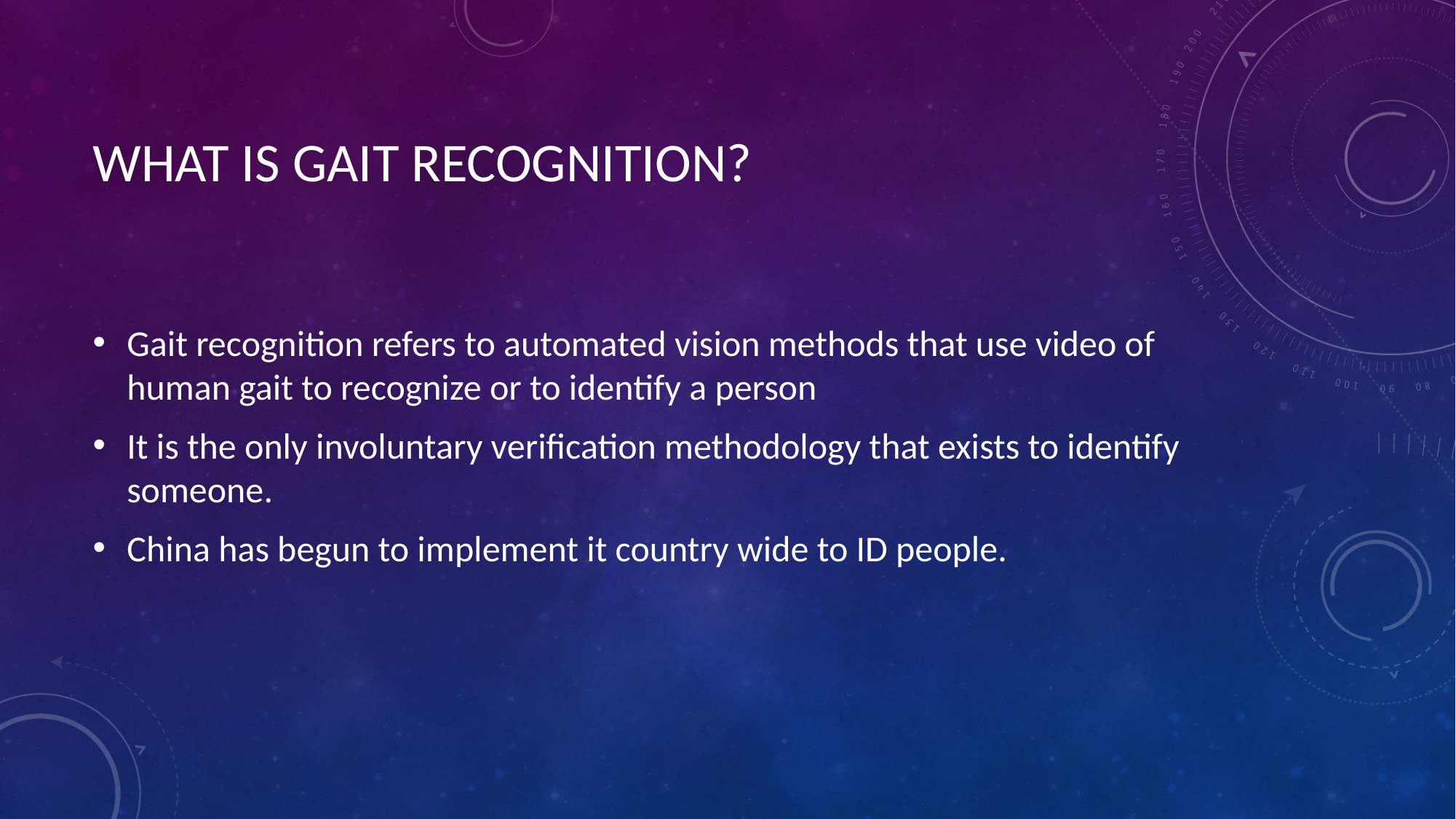

# What is Gait Recognition?
Gait recognition refers to automated vision methods that use video of human gait to recognize or to identify a person
It is the only involuntary verification methodology that exists to identify someone.
China has begun to implement it country wide to ID people.